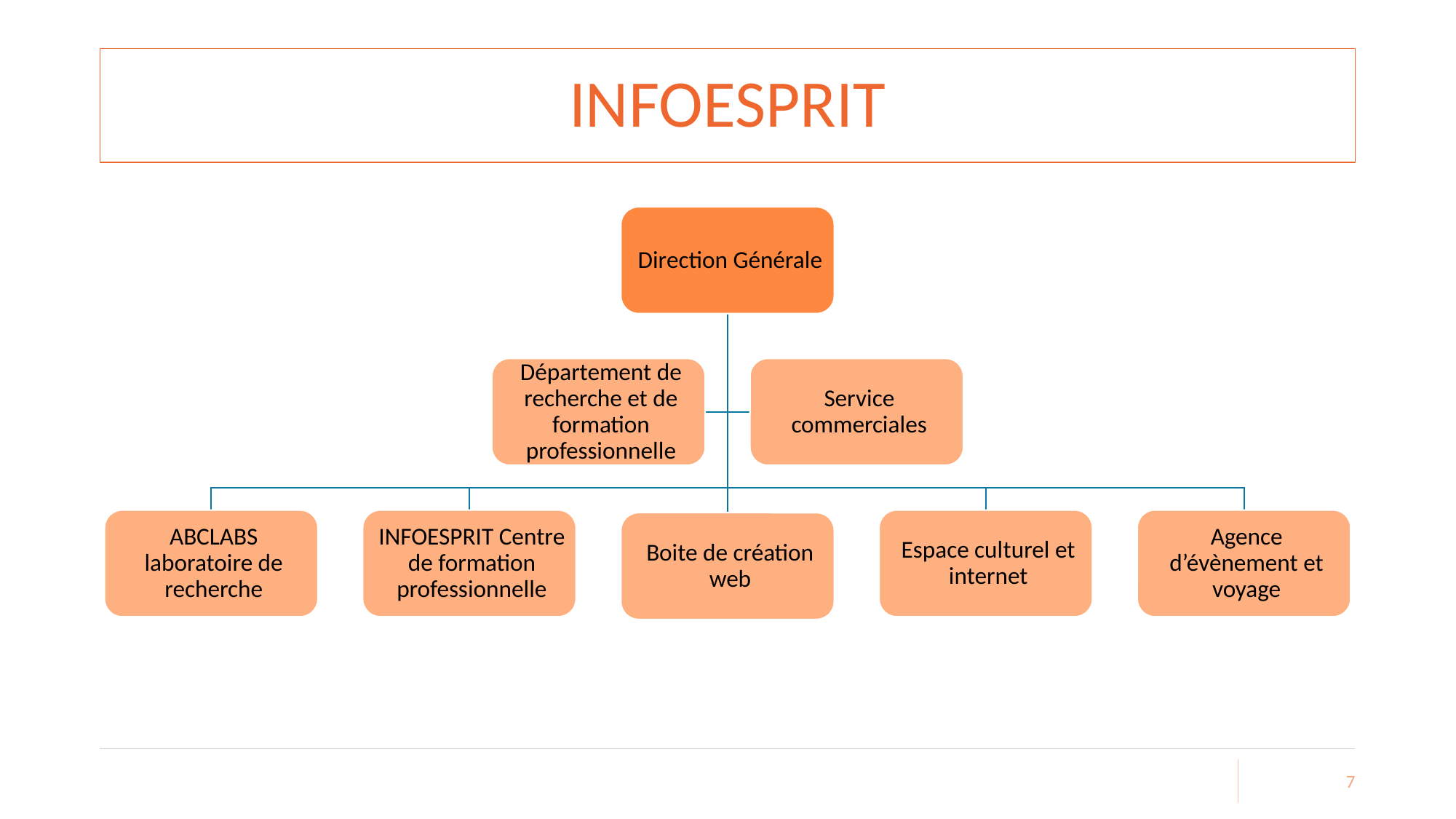

INFOESPRIT
Direction Générale
ABCLABS laboratoire de recherche
INFOESPRIT Centre de formation professionnelle
Boite de création web
Espace culturel et internet
Agence d’évènement et voyage
Département de recherche et de formation professionnelle
Service commerciales

7